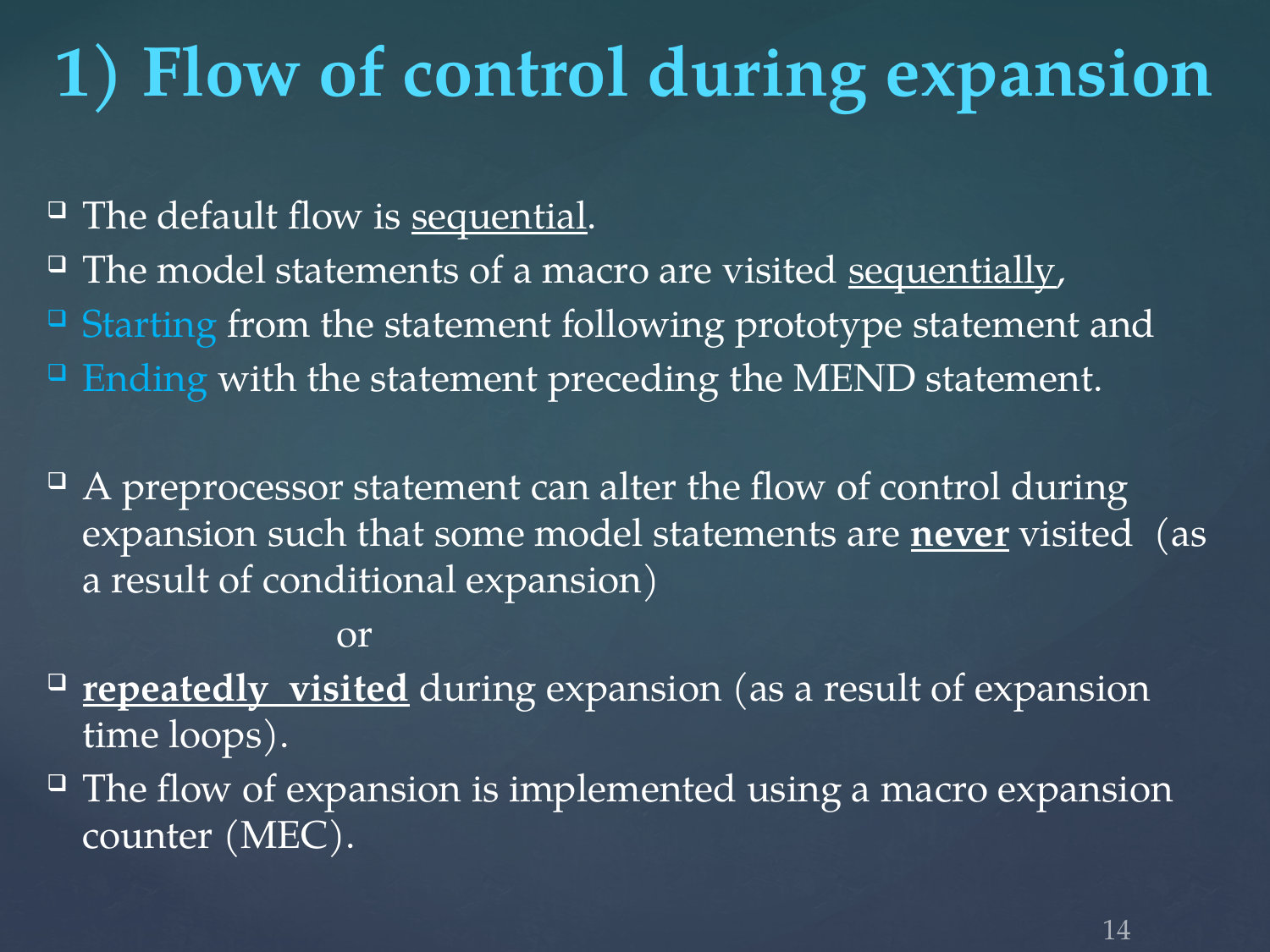

1) Flow of control during expansion
The default flow is sequential.
The model statements of a macro are visited sequentially,
Starting from the statement following prototype statement and
Ending with the statement preceding the MEND statement.

A preprocessor statement can alter the flow of control during expansion such that some model statements are never visited  (as a result of conditional expansion)
			or
repeatedly  visited during expansion (as a result of expansion time loops).
The flow of expansion is implemented using a macro expansion counter (MEC).

14